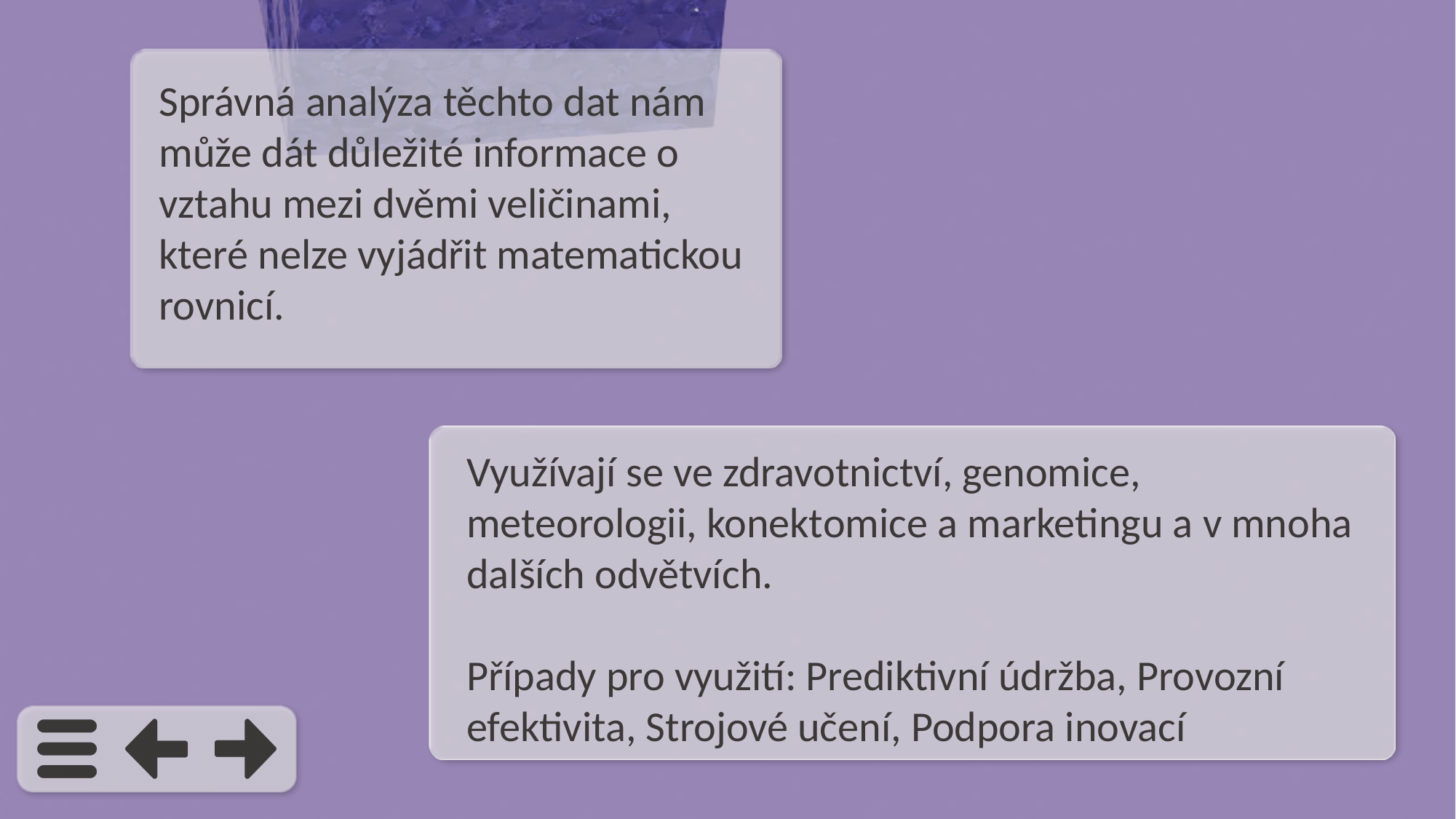

Správná analýza těchto dat nám může dát důležité informace o vztahu mezi dvěmi veličinami, které nelze vyjádřit matematickou rovnicí.

Využívají se ve zdravotnictví, genomice, meteorologii, konektomice a marketingu a v mnoha dalších odvětvích.

Případy pro využití: Prediktivní údržba, Provozní efektivita, Strojové učení, Podpora inovací